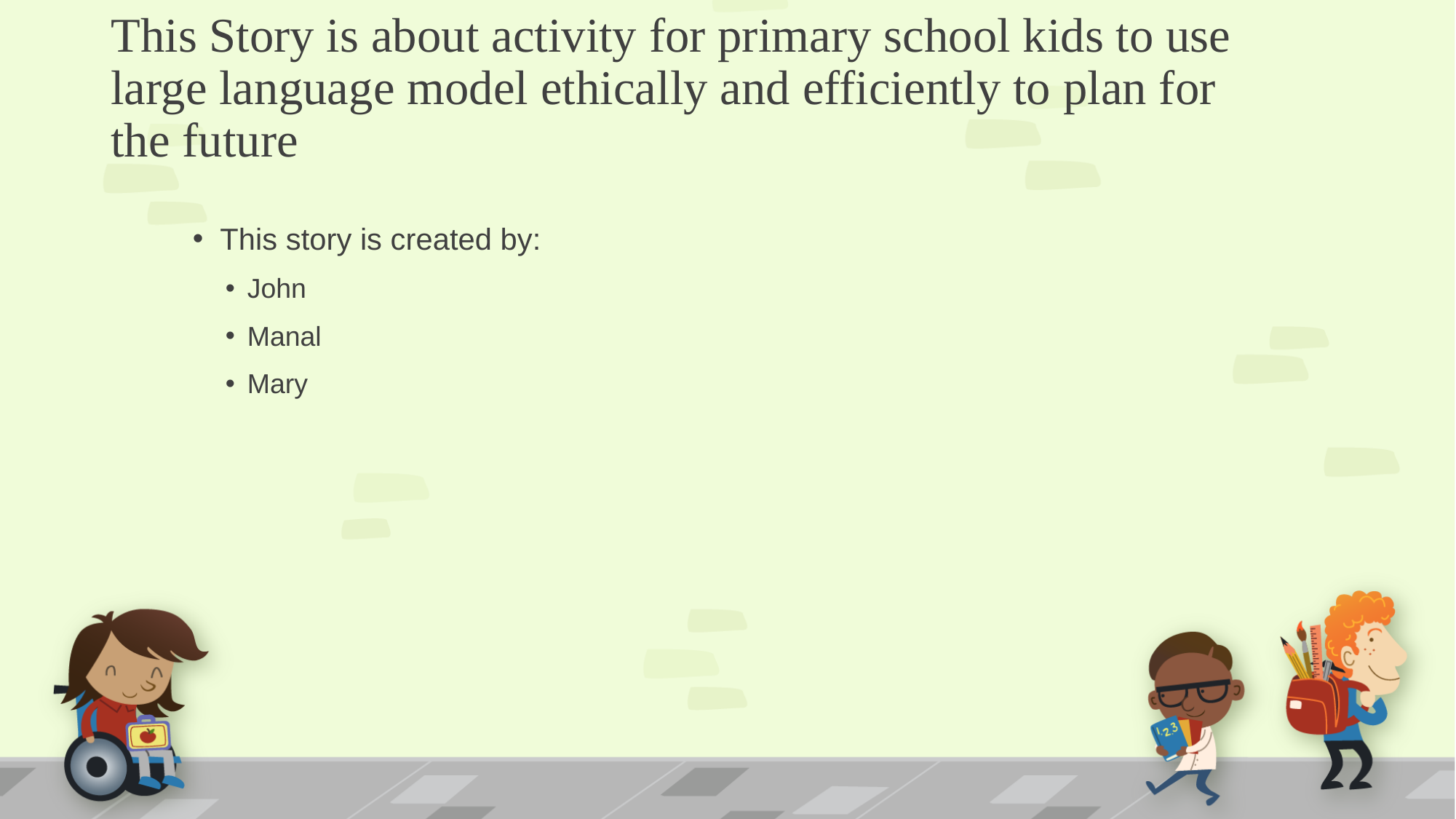

# This Story is about activity for primary school kids to use large language model ethically and efficiently to plan for the future
This story is created by:
John
Manal
Mary